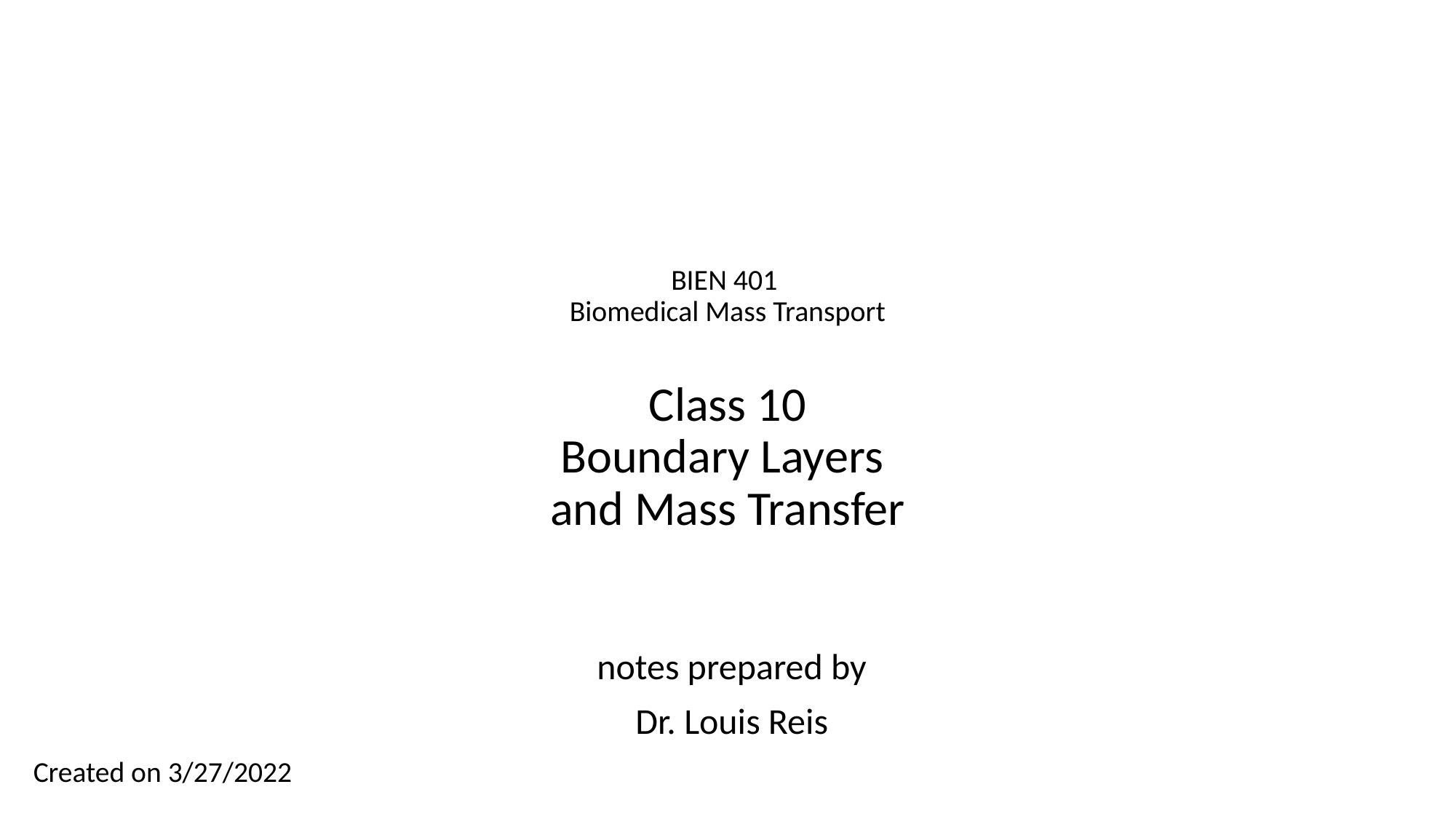

# BIEN 401 Biomedical Mass Transport Class 10 Boundary Layers and Mass Transfer
notes prepared by
Dr. Louis Reis
Created on 3/27/2022